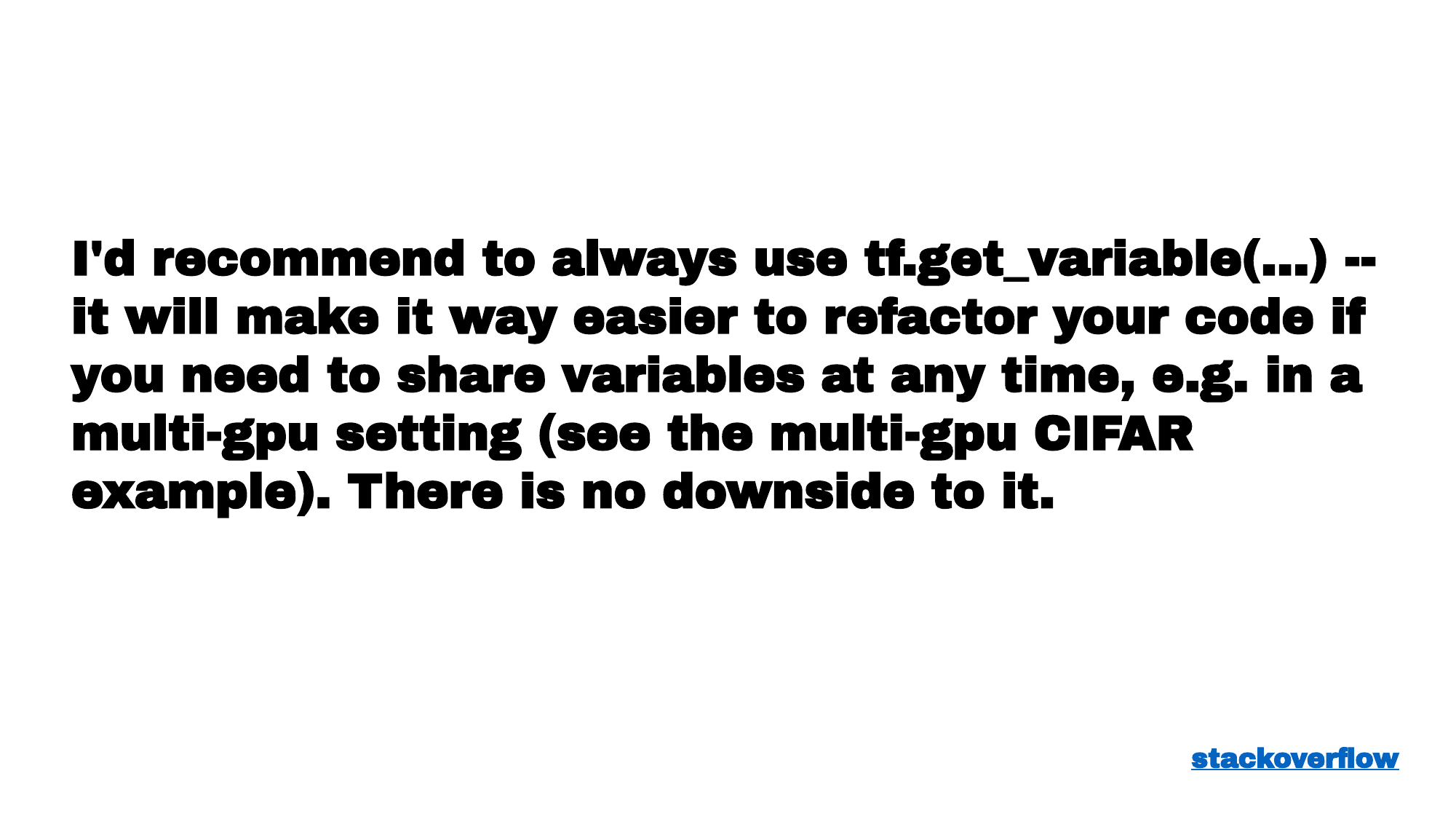

I'd recommend to always use tf.get_variable(...) -- it will make it way easier to refactor your code if you need to share variables at any time, e.g. in a multi-gpu setting (see the multi-gpu CIFAR example). There is no downside to it.
stackoverflow